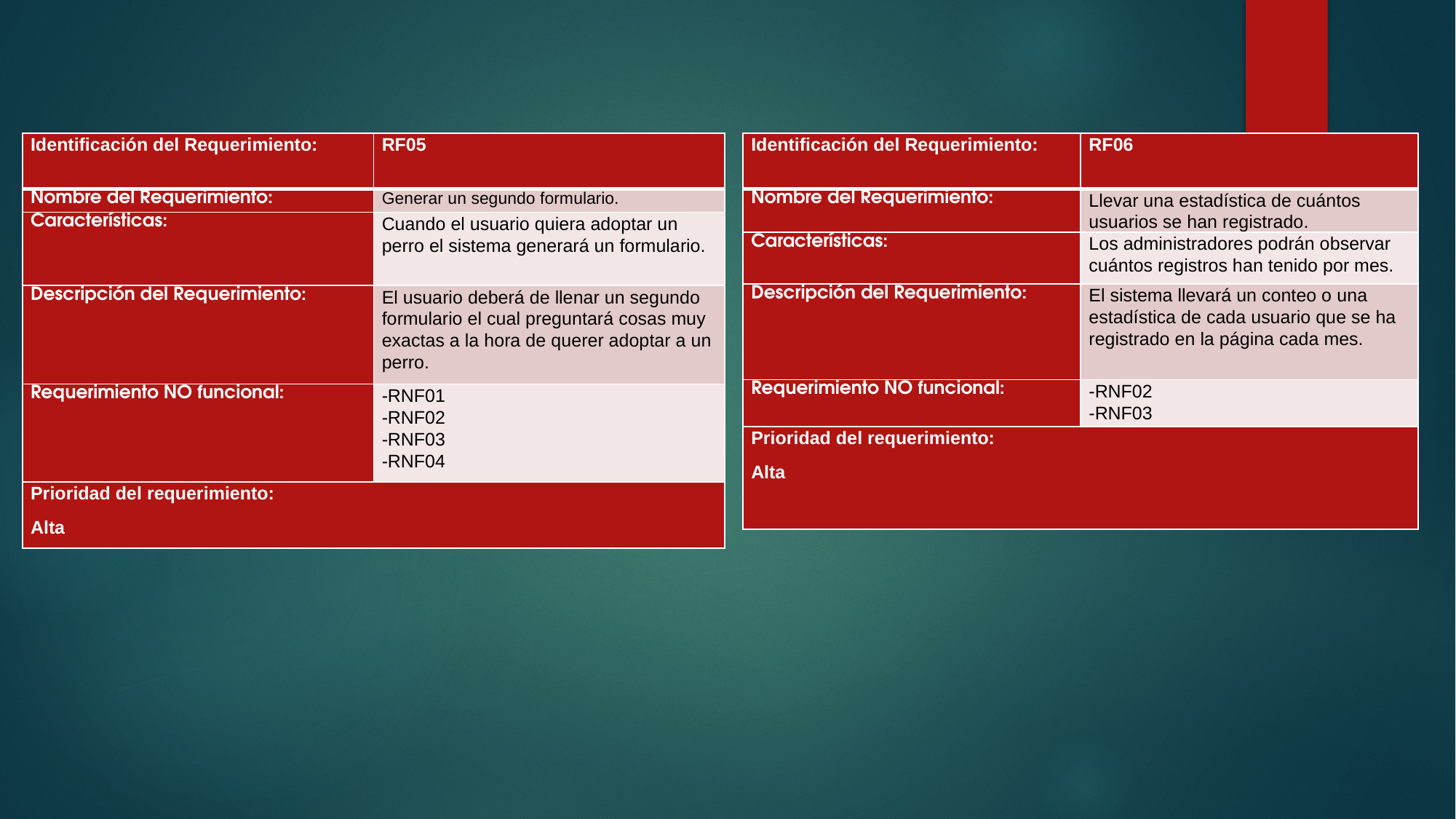

| Identificación del Requerimiento: | RF05 |
| --- | --- |
| Nombre del Requerimiento: | Generar un segundo formulario. |
| Características: | Cuando el usuario quiera adoptar un perro el sistema generará un formulario. |
| Descripción del Requerimiento: | El usuario deberá de llenar un segundo formulario el cual preguntará cosas muy exactas a la hora de querer adoptar a un perro. |
| Requerimiento NO funcional: | -RNF01 -RNF02 -RNF03 -RNF04 |
| Prioridad del requerimiento: Alta |  |
| Identificación del Requerimiento: | RF06 |
| --- | --- |
| Nombre del Requerimiento: | Llevar una estadística de cuántos usuarios se han registrado. |
| Características: | Los administradores podrán observar cuántos registros han tenido por mes. |
| Descripción del Requerimiento: | El sistema llevará un conteo o una estadística de cada usuario que se ha registrado en la página cada mes. |
| Requerimiento NO funcional: | -RNF02 -RNF03 |
| Prioridad del requerimiento: Alta |  |